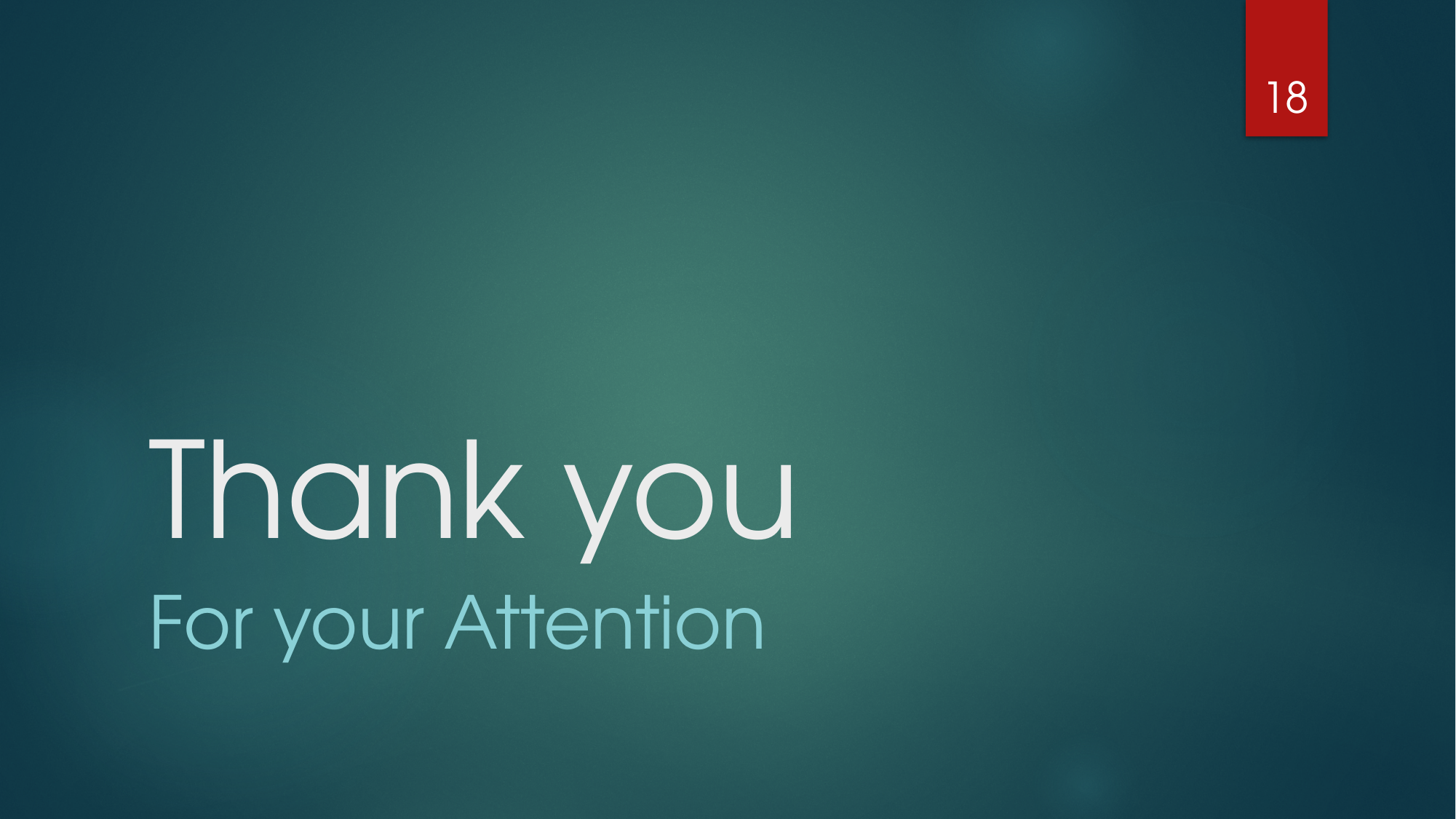

18
# Thank you
For your Attention